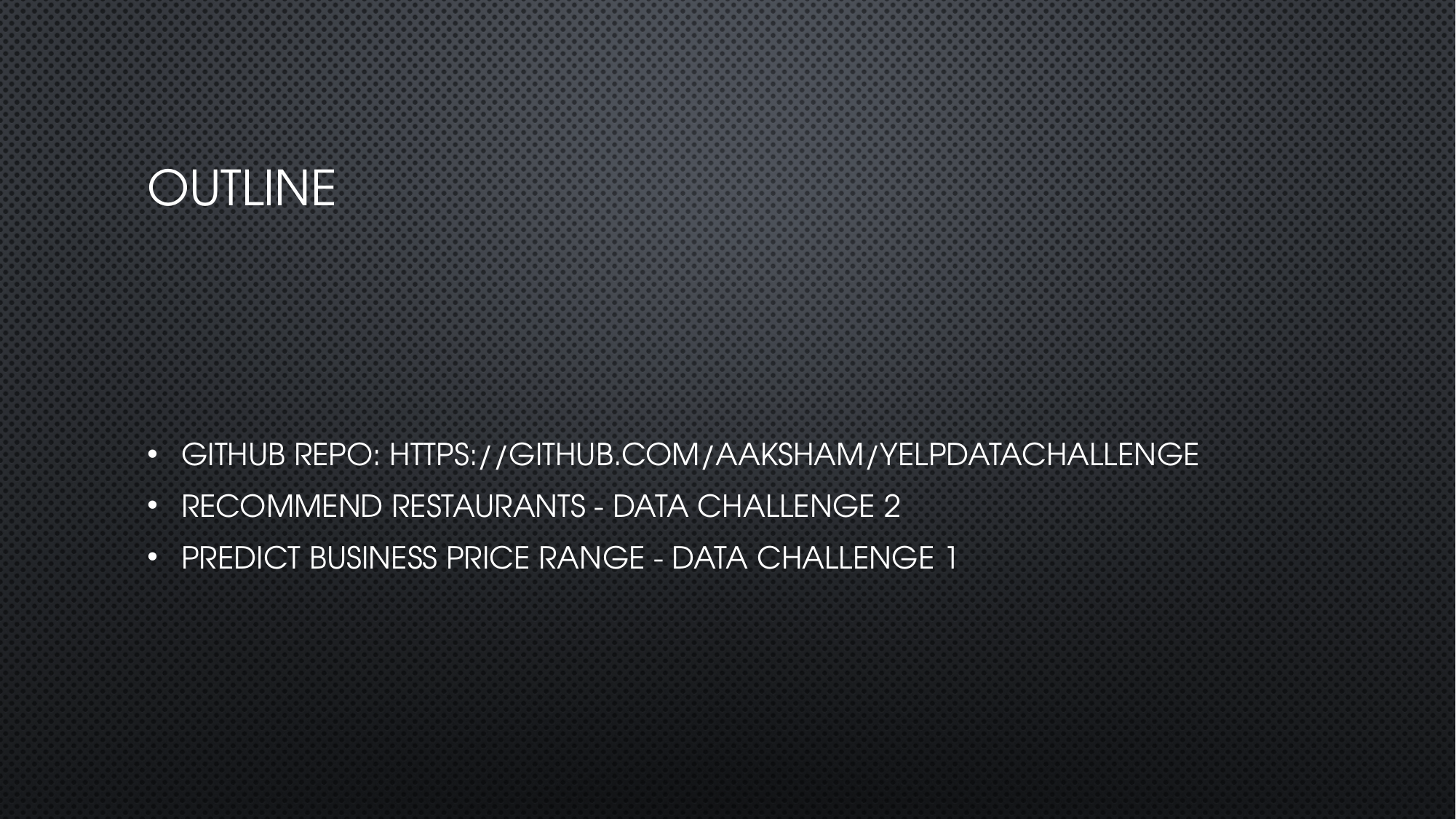

# Outline
Github Repo: https://github.com/aaksham/yelpdatachallenge
Recommend Restaurants - Data Challenge 2
Predict Business Price Range - Data Challenge 1